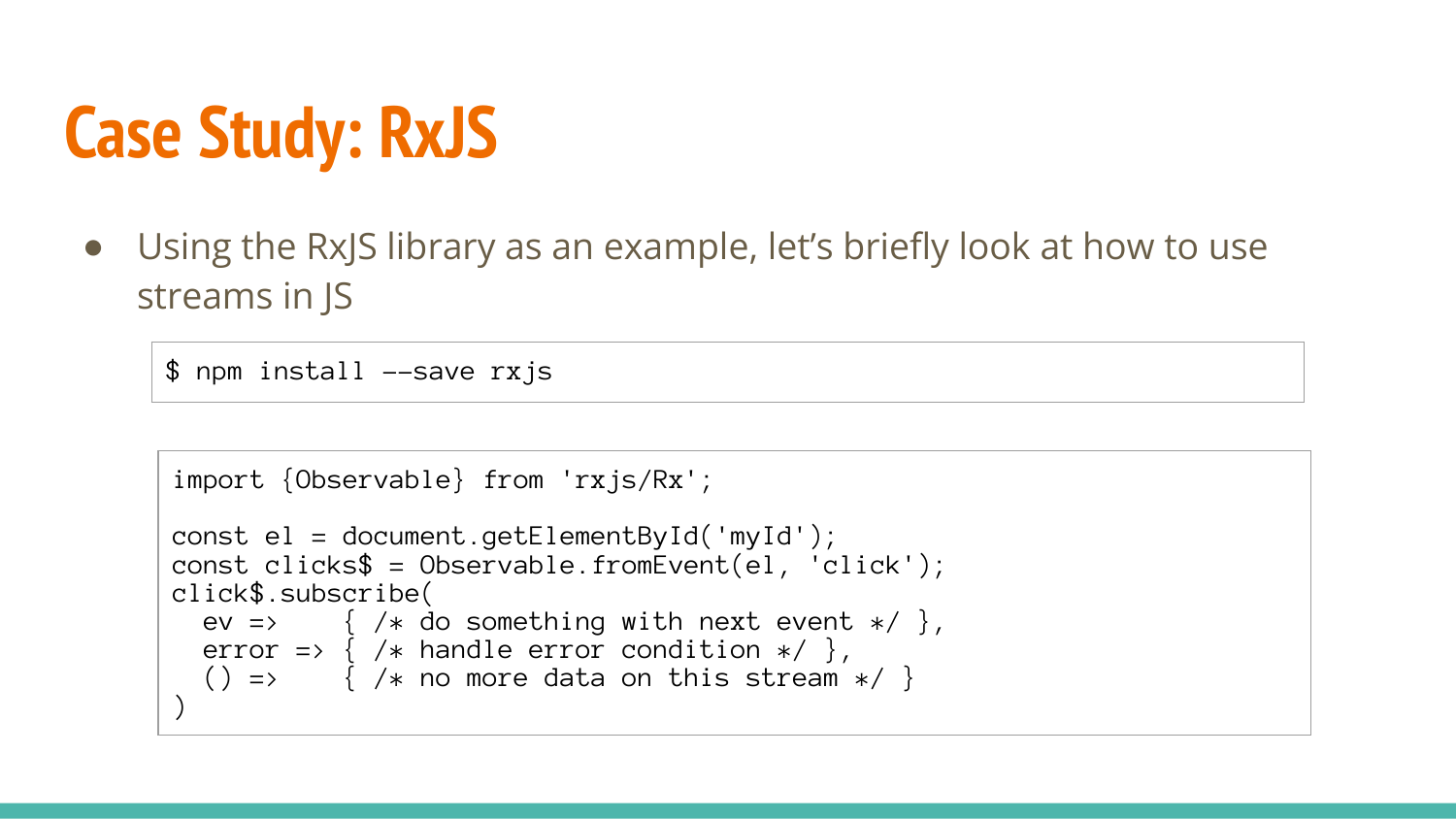

# Case Study: RxJS
Using the RxJS library as an example, let’s briefly look at how to use streams in JS

| $ npm install --save rxjs |
| --- |
| import {Observable} from 'rxjs/Rx'; const el = document.getElementById('myId'); const clicks$ = Observable.fromEvent(el, 'click'); click$.subscribe( ev => { /\* do something with next event \*/ }, error => { /\* handle error condition \*/ }, () => { /\* no more data on this stream \*/ } ) |
| --- |